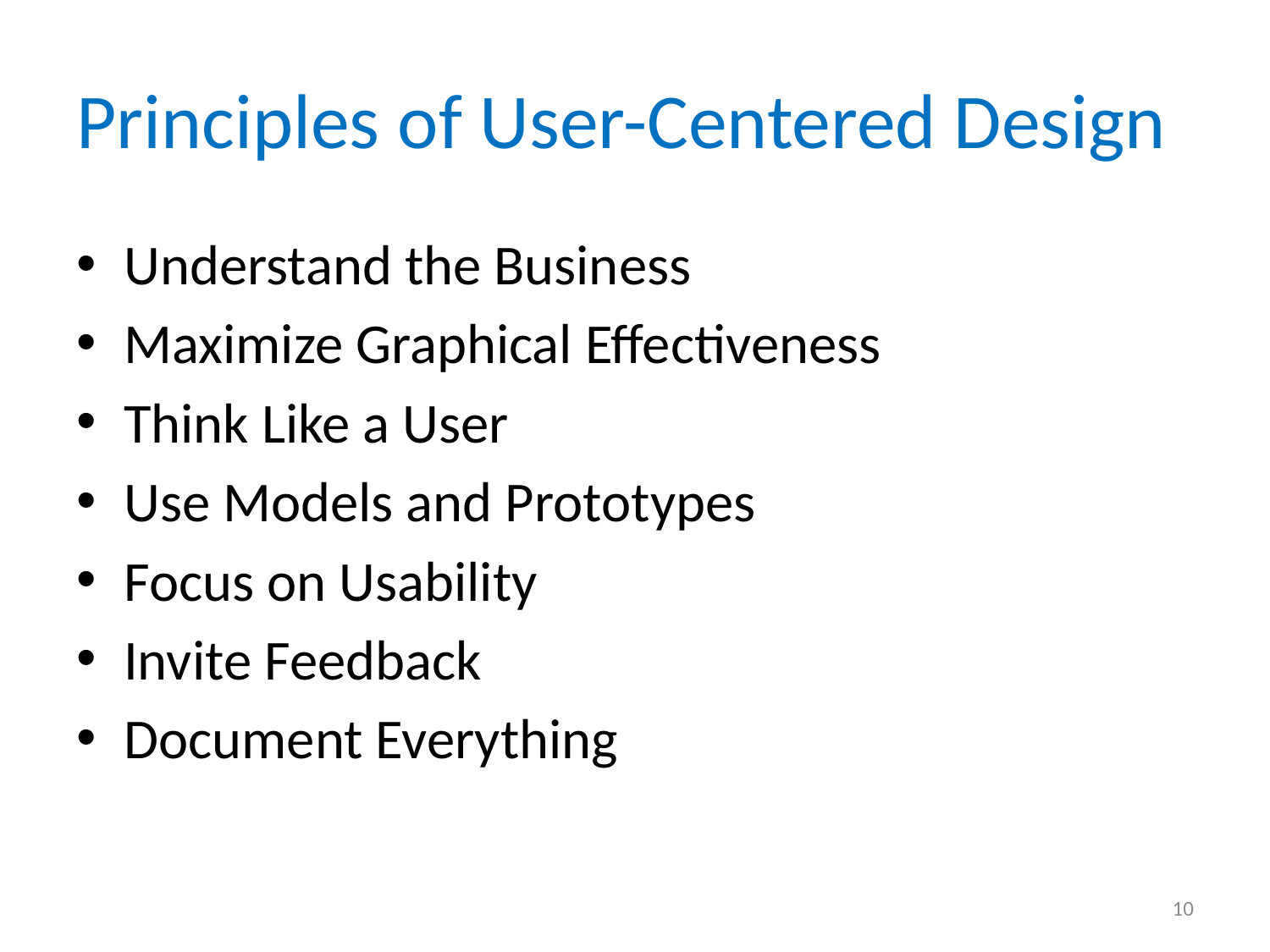

# Principles of User-Centered Design
Understand the Business
Maximize Graphical Effectiveness
Think Like a User
Use Models and Prototypes
Focus on Usability
Invite Feedback
Document Everything
10